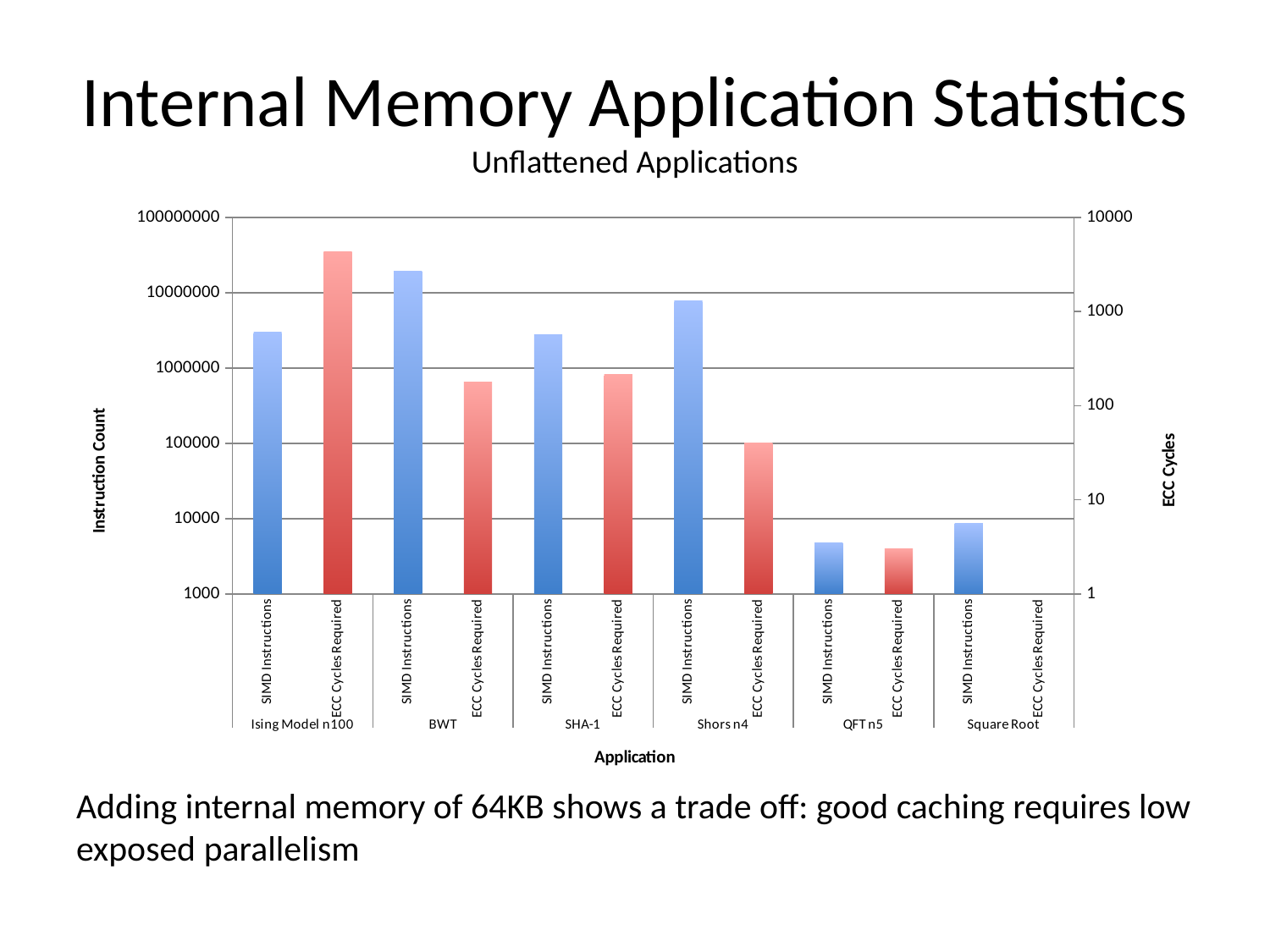

# Internal Memory Application Statistics Unflattened Applications

### Chart

| Category |  |  |
|---|---|---|
| SIMD Instructions | 2971767.0 | None |
| ECC Cycles Required | None | 4265.0 |
| SIMD Instructions | 19161401.0 | None |
| ECC Cycles Required | None | 177.0 |
| SIMD Instructions | 2789256.0 | None |
| ECC Cycles Required | None | 214.0 |
| SIMD Instructions | 7816993.0 | None |
| ECC Cycles Required | None | 40.0 |
| SIMD Instructions | 4714.0 | None |
| ECC Cycles Required | None | 3.0 |
| SIMD Instructions | 8619.0 | None |
| ECC Cycles Required | None | 1.0 |
Adding internal memory of 64KB shows a trade off: good caching requires low exposed parallelism